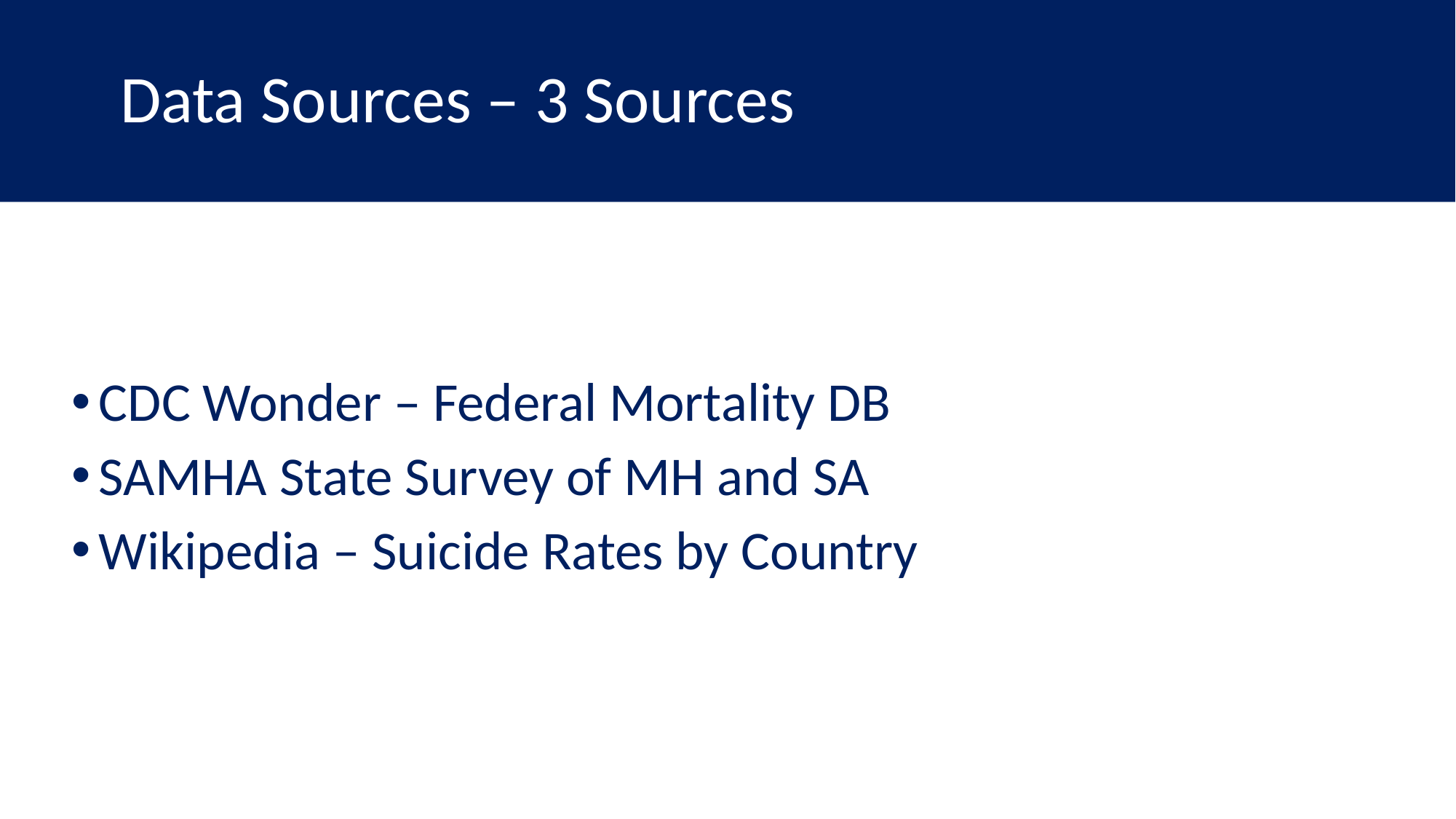

# Data Sources – 3 Sources
CDC Wonder – Federal Mortality DB
SAMHA State Survey of MH and SA
Wikipedia – Suicide Rates by Country